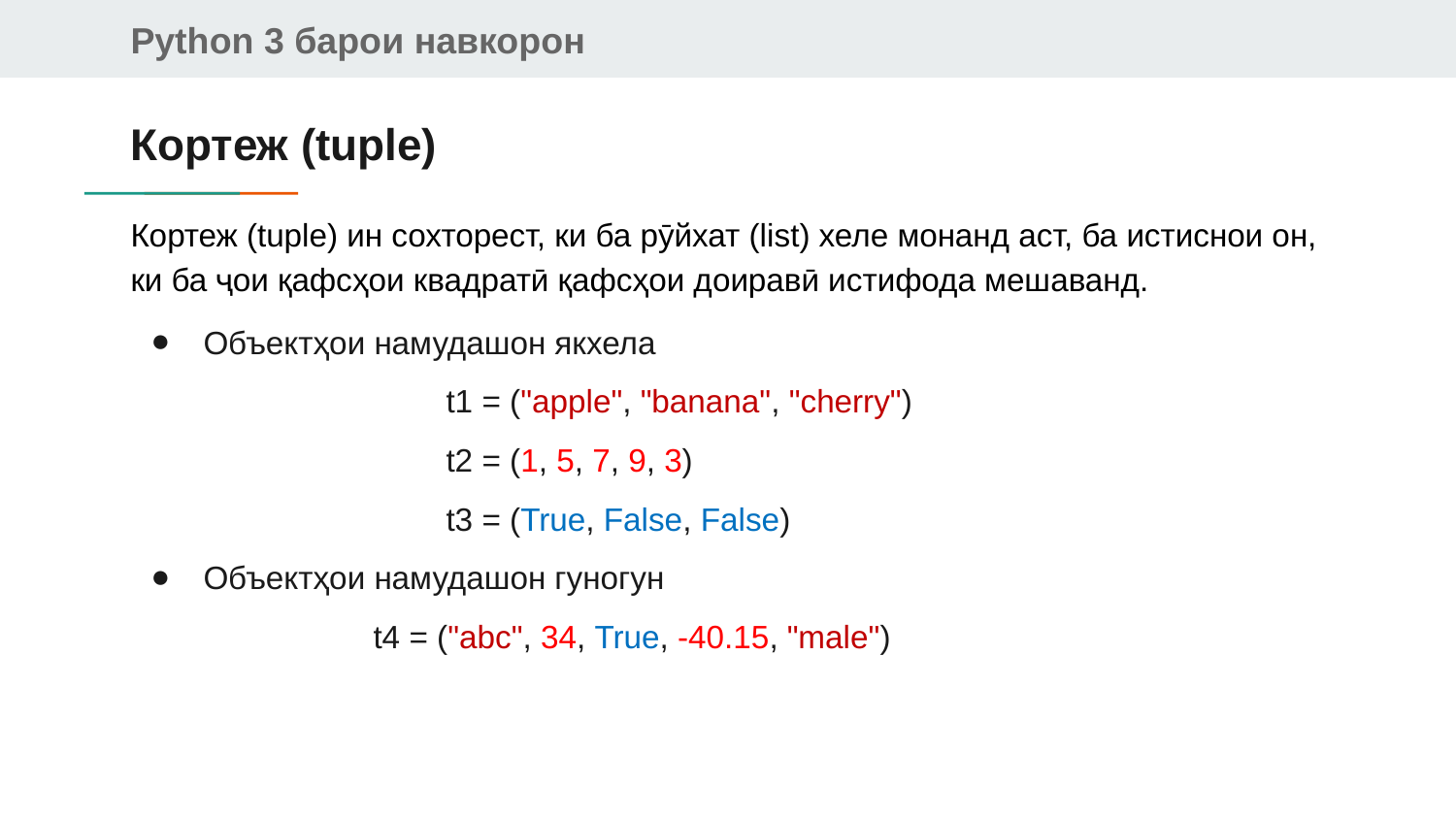

# Кортеж (tuple)
Кортеж (tuple) ин сохторест, ки ба рӯйхат (list) хеле монанд аст, ба истиснои он, ки ба ҷои қафсҳои квадратӣ қафсҳои доиравӣ истифода мешаванд.
Oбъектҳои намудашон якхела
  		t1 = ("apple", "banana", "cherry")
  		t2 = (1, 5, 7, 9, 3)
  		t3 = (True, False, False)
Oбъектҳои намудашон гуногун
  	t4 = ("abc", 34, True, -40.15, "male")